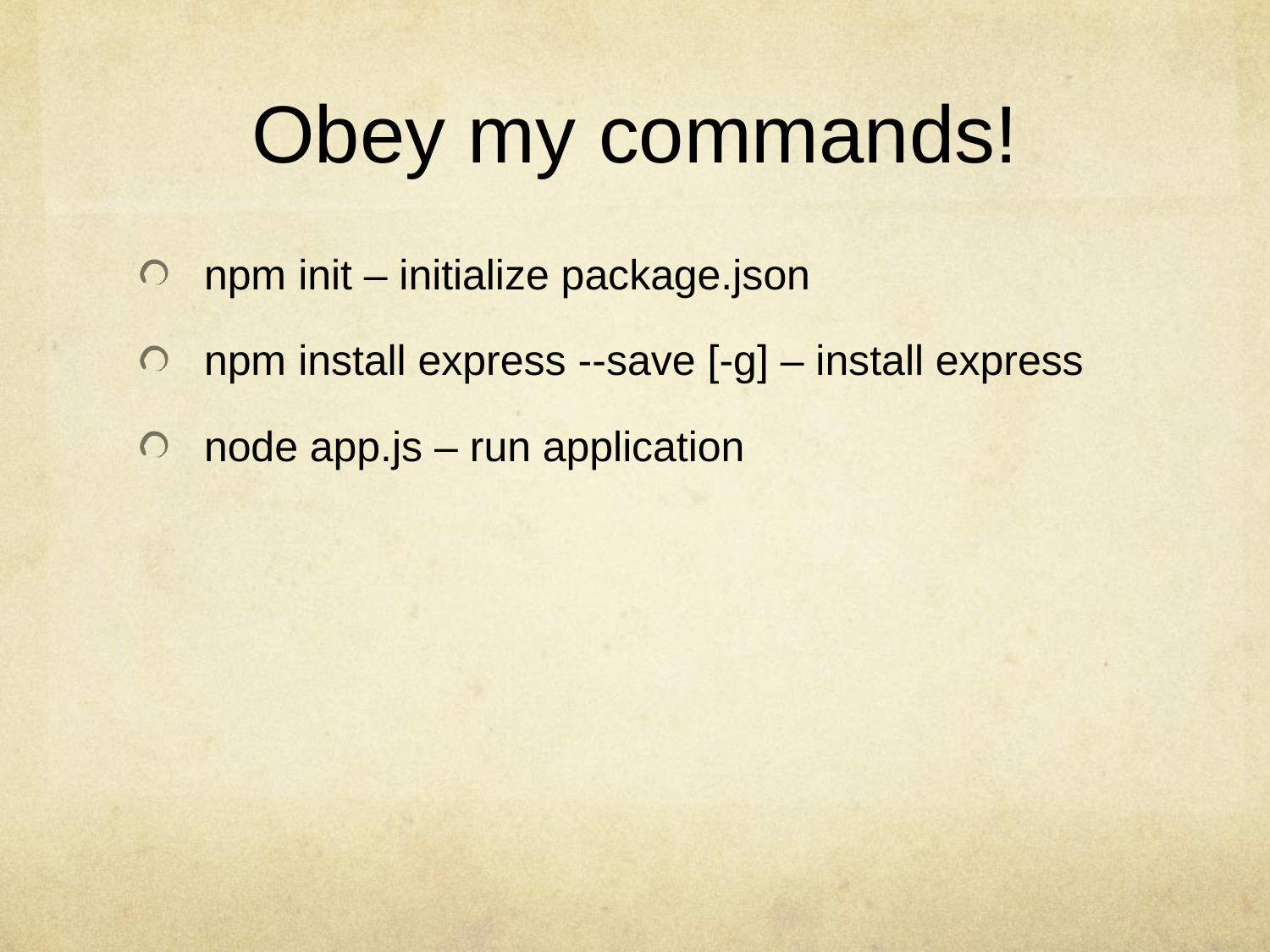

# Obey my commands!
npm init – initialize package.json
npm install express --save [-g] – install express
node app.js – run application